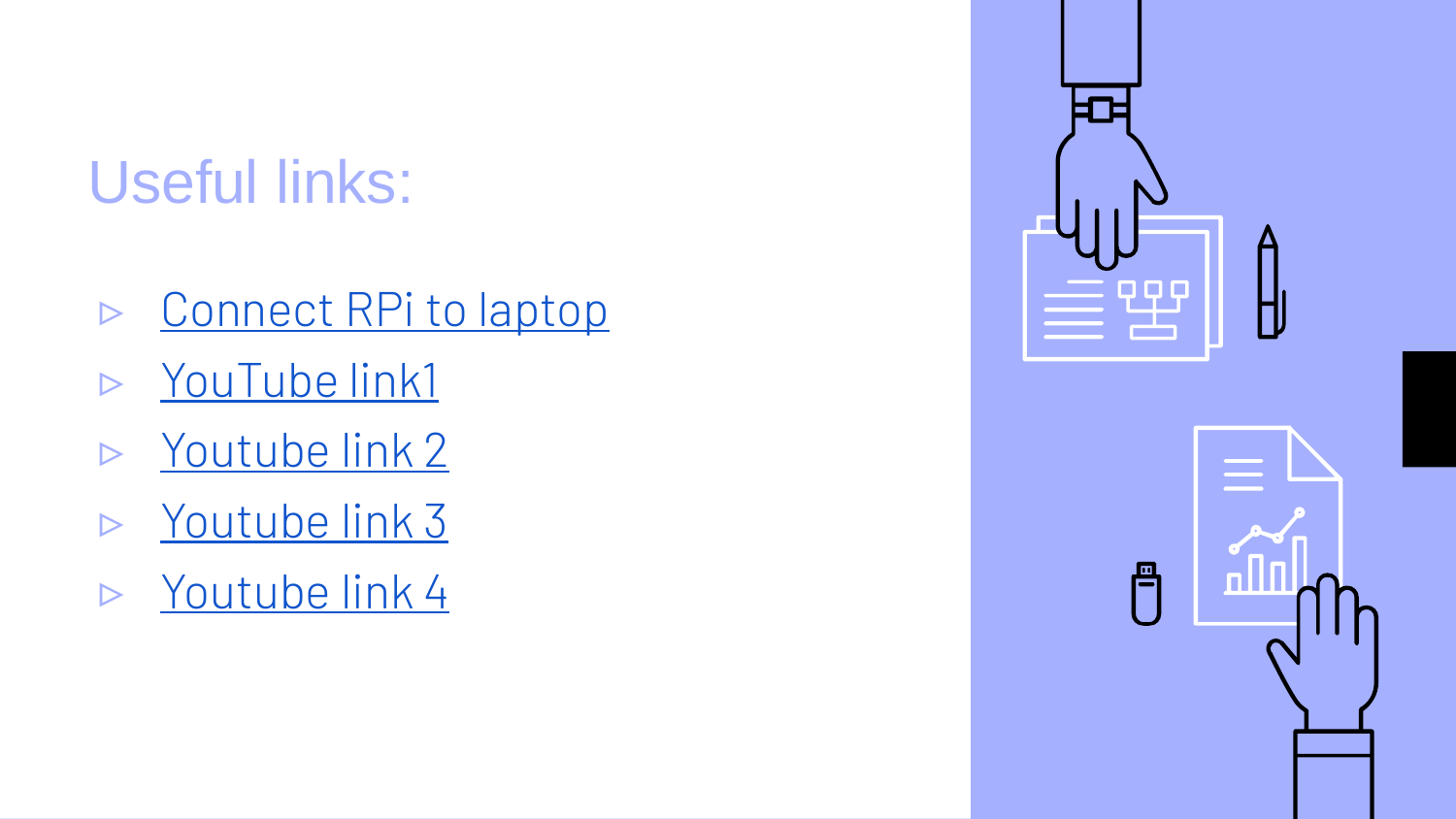

# Useful links:
Connect RPi to laptop
YouTube link1
Youtube link 2
Youtube link 3
Youtube link 4